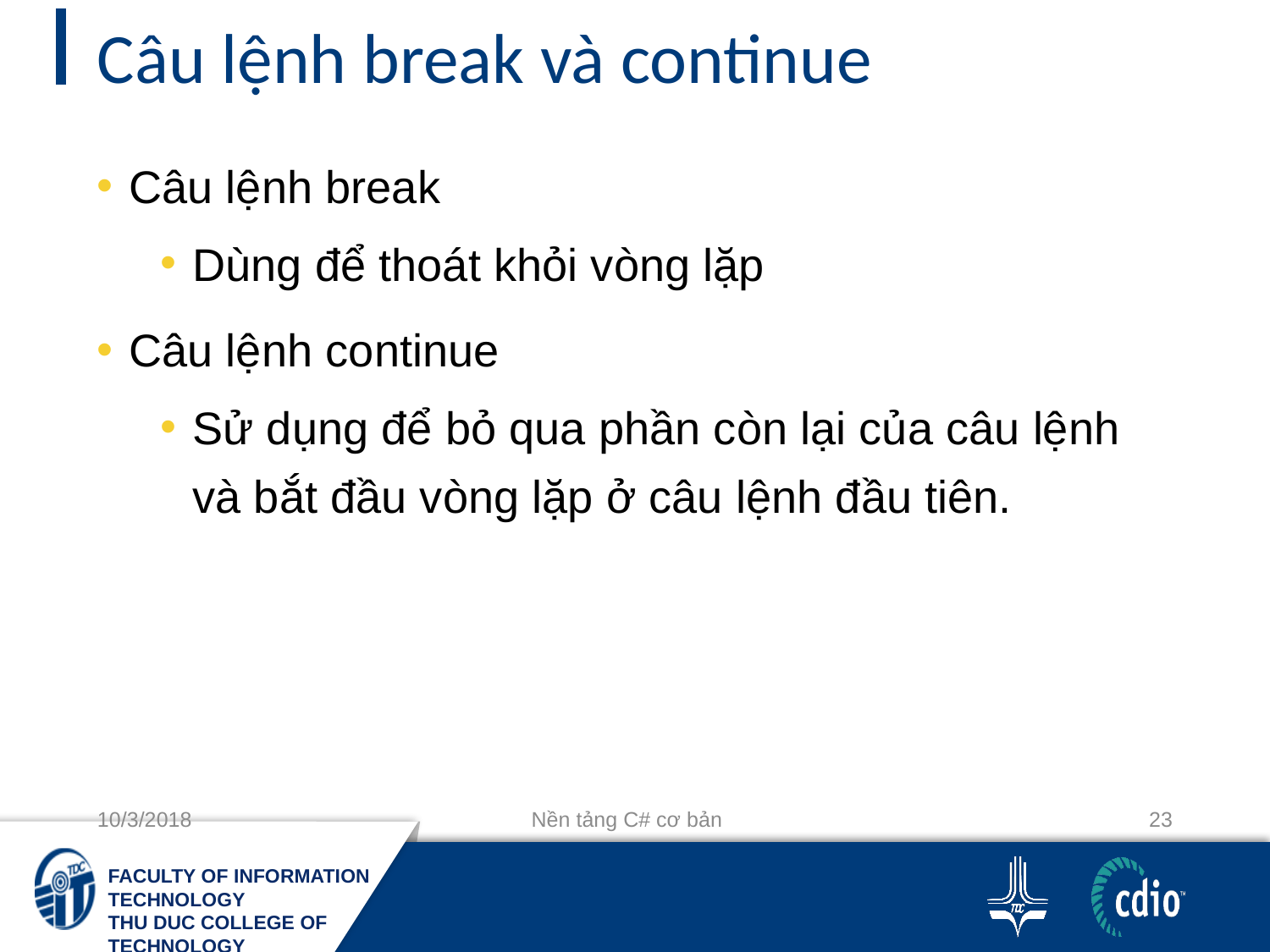

# Câu lệnh break và continue
Câu lệnh break
Dùng để thoát khỏi vòng lặp
Câu lệnh continue
Sử dụng để bỏ qua phần còn lại của câu lệnh và bắt đầu vòng lặp ở câu lệnh đầu tiên.
10/3/2018
Nền tảng C# cơ bản
23